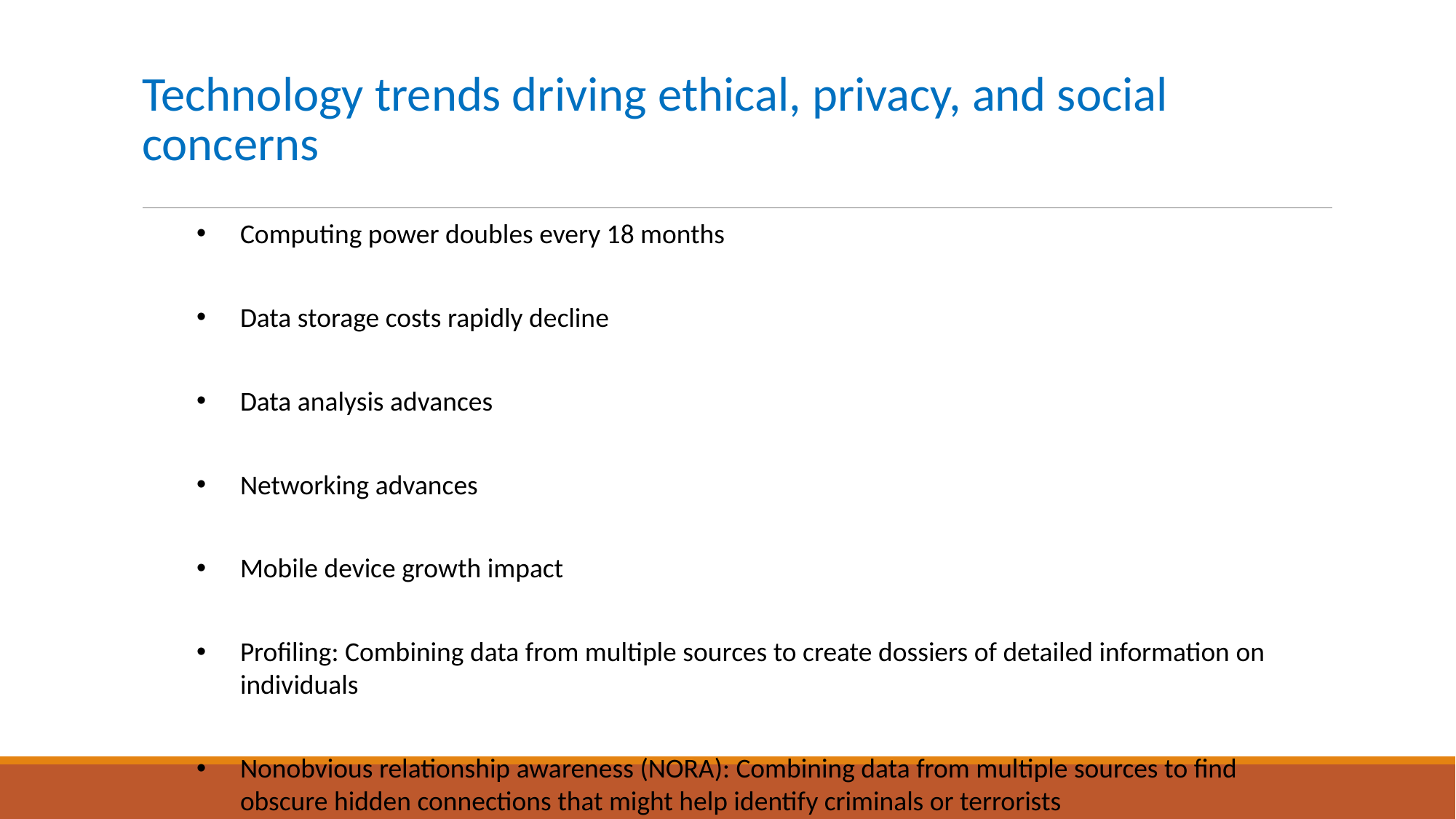

# Technology trends driving ethical, privacy, and social concerns
Computing power doubles every 18 months

Data storage costs rapidly decline

Data analysis advances

Networking advances

Mobile device growth impact

Profiling: Combining data from multiple sources to create dossiers of detailed information on individuals

Nonobvious relationship awareness (NORA): Combining data from multiple sources to find obscure hidden connections that might help identify criminals or terrorists